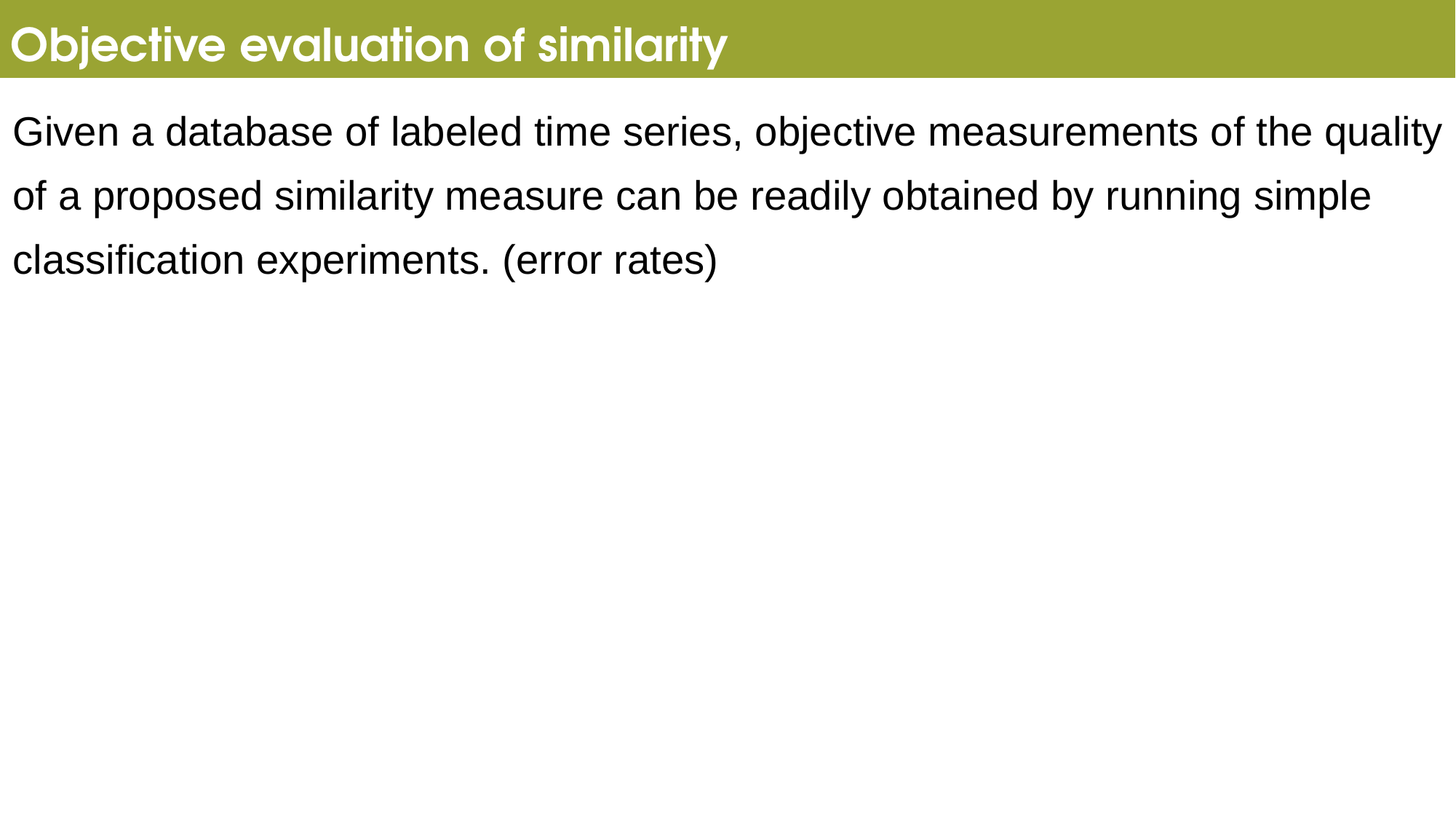

Objective evaluation of similarity
Given a database of labeled time series, objective measurements of the quality of a proposed similarity measure can be readily obtained by running simple classification experiments. (error rates)